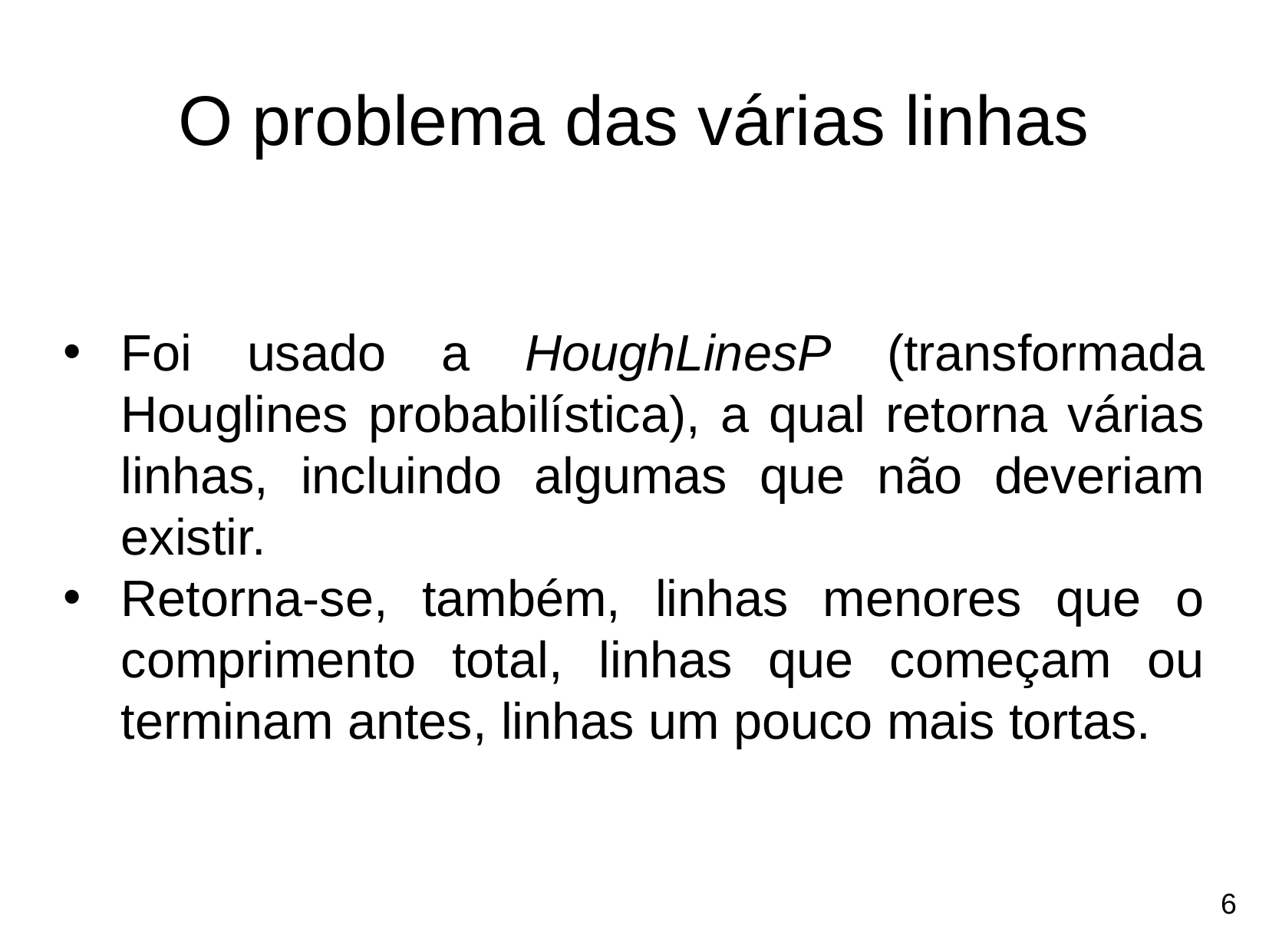

O problema das várias linhas
Foi usado a HoughLinesP (transformada Houglines probabilística), a qual retorna várias linhas, incluindo algumas que não deveriam existir.
Retorna-se, também, linhas menores que o comprimento total, linhas que começam ou terminam antes, linhas um pouco mais tortas.
6